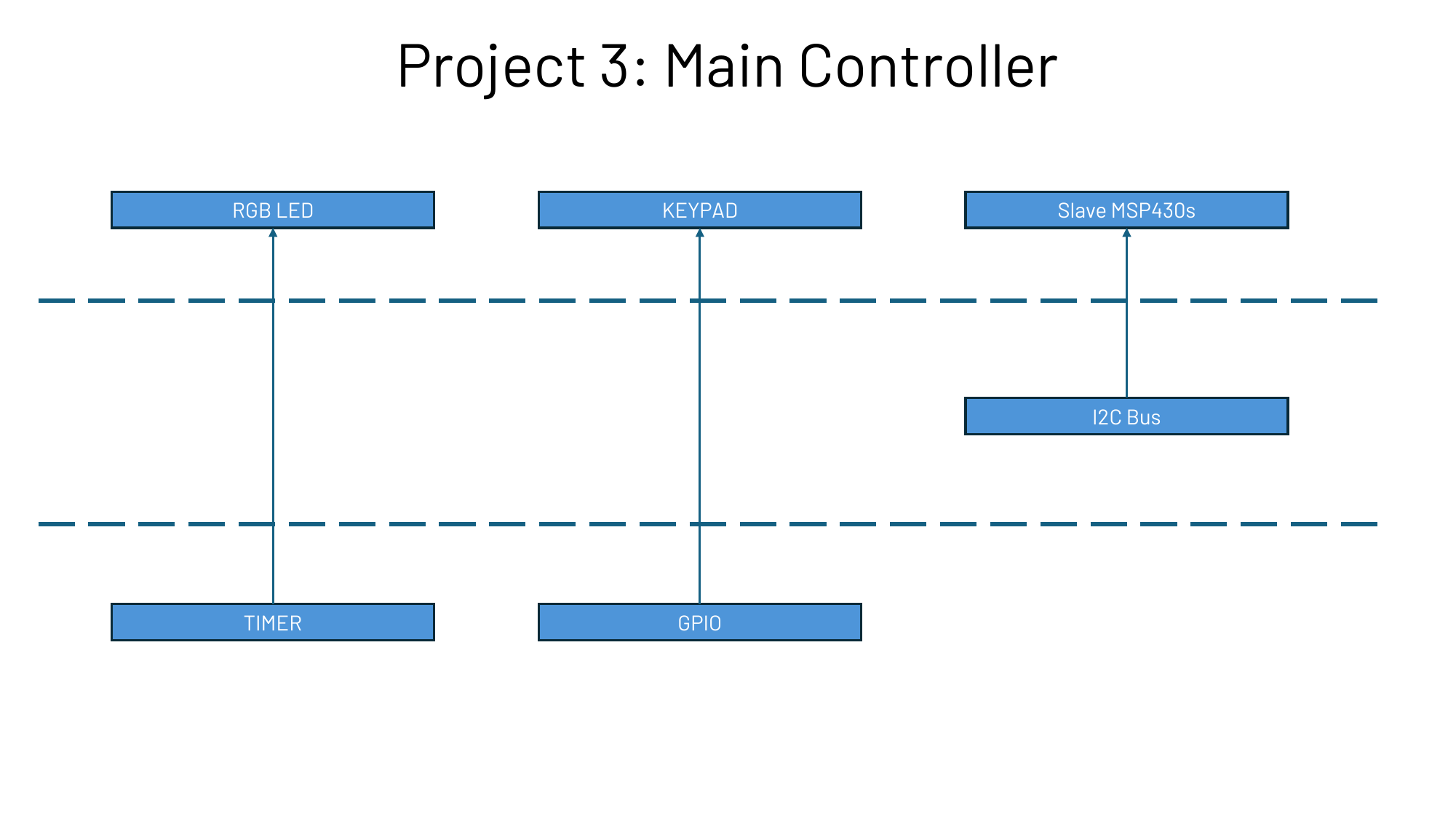

Project 3: Main Controller
RGB LED
KEYPAD
Slave MSP430s
I2C Bus
GPIO
TIMER